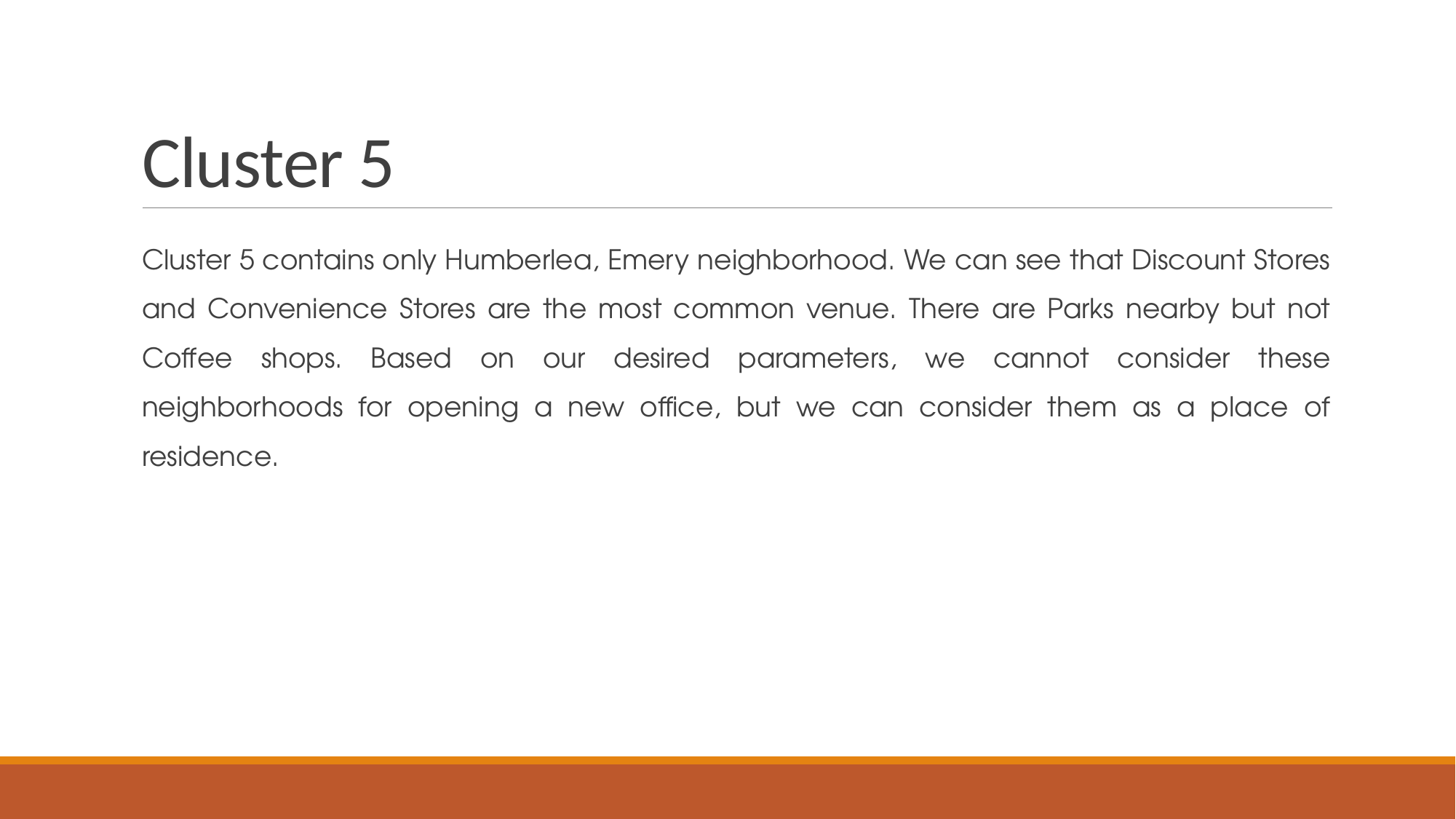

# Cluster 5
Cluster 5 contains only Humberlea, Emery neighborhood. We can see that Discount Stores and Convenience Stores are the most common venue. There are Parks nearby but not Coffee shops. Based on our desired parameters, we cannot consider these neighborhoods for opening a new office, but we can consider them as a place of residence.